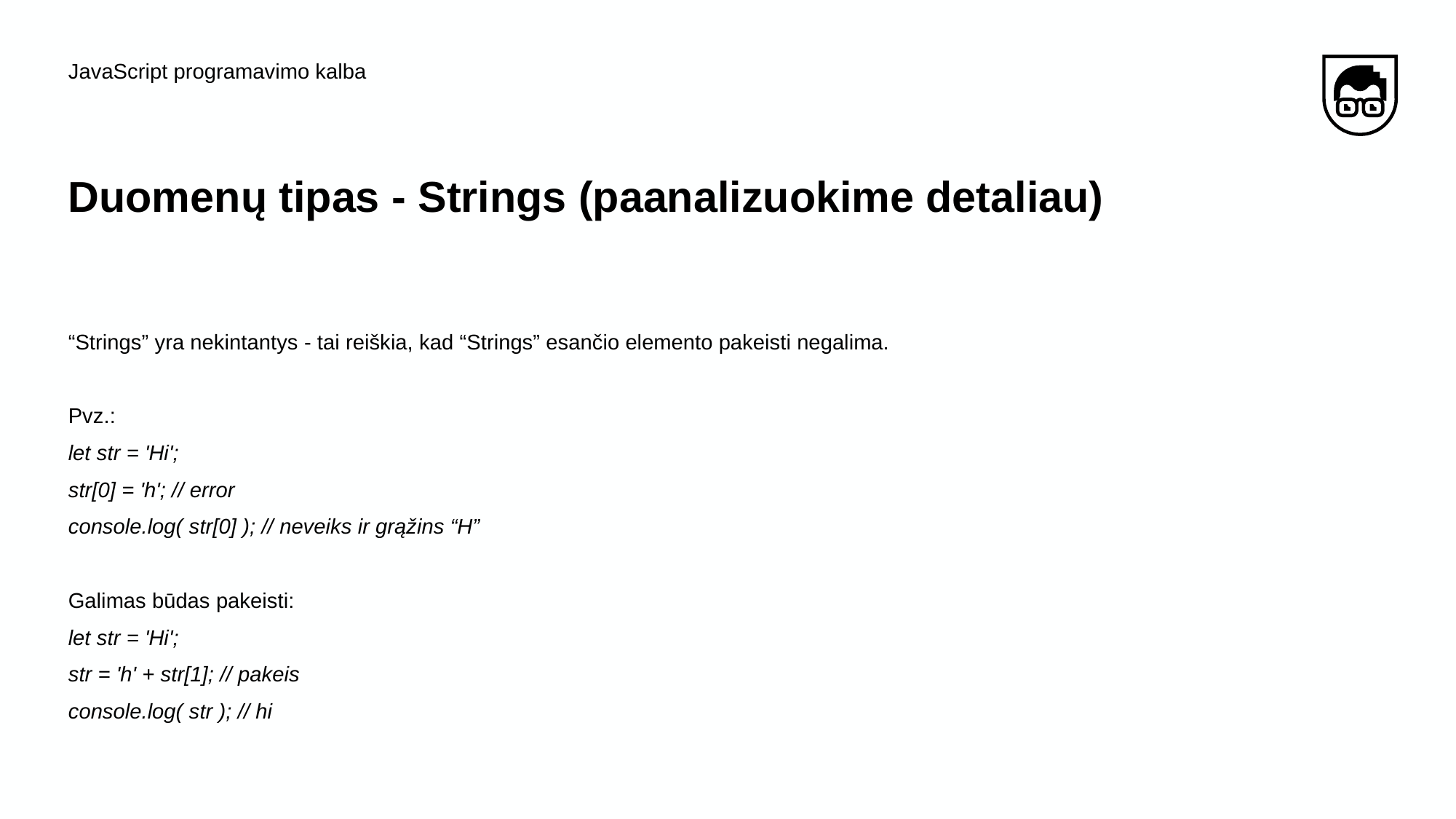

JavaScript programavimo kalba
# Duomenų tipas - Strings (paanalizuokime detaliau)
“Strings” yra nekintantys - tai reiškia, kad “Strings” esančio elemento pakeisti negalima.

Pvz.:
let str = 'Hi';
str[0] = 'h'; // error
console.log( str[0] ); // neveiks ir grąžins “H”

Galimas būdas pakeisti:
let str = 'Hi';
str = 'h' + str[1]; // pakeis
console.log( str ); // hi